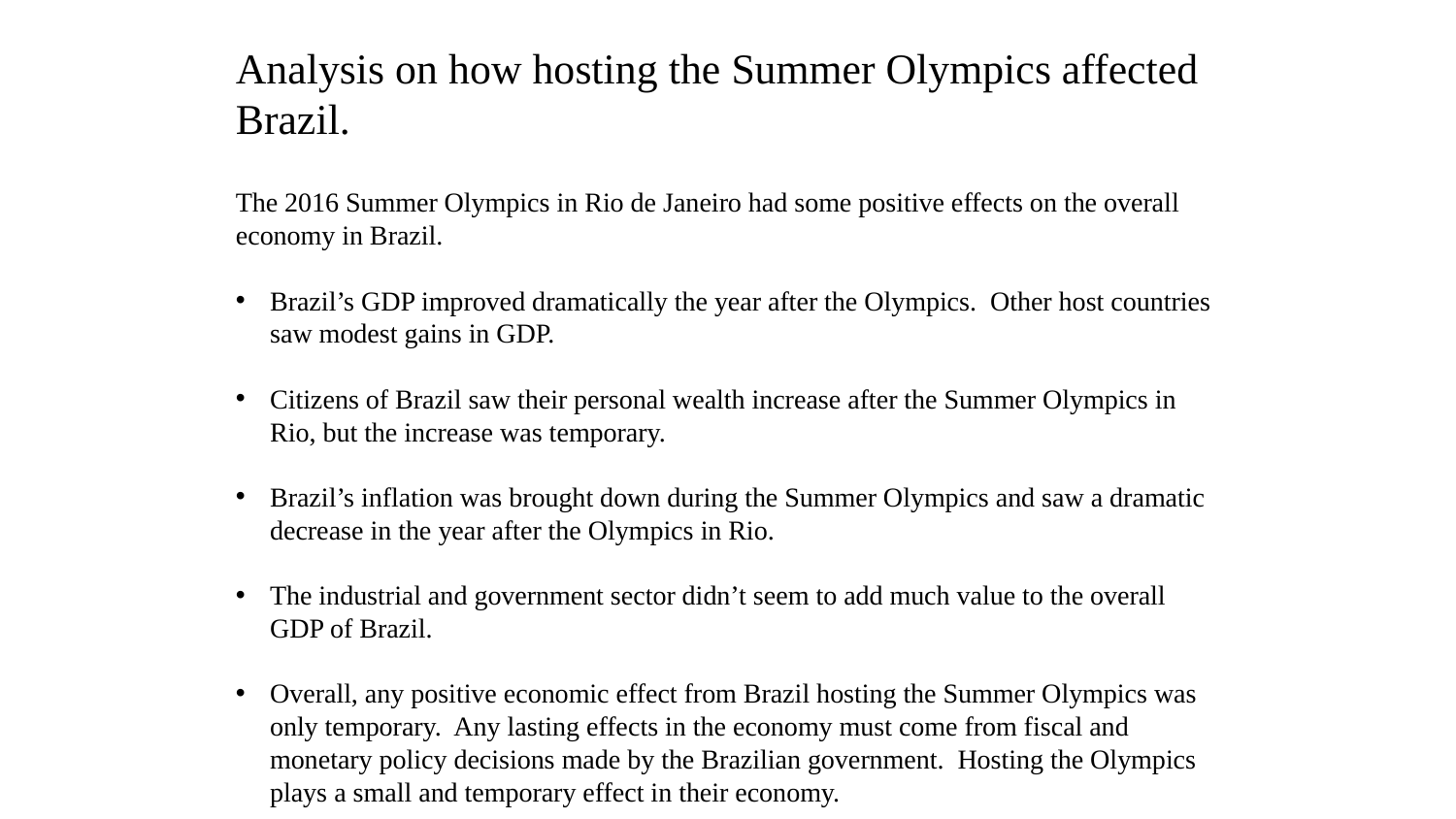

Analysis on how hosting the Summer Olympics affected Brazil.
The 2016 Summer Olympics in Rio de Janeiro had some positive effects on the overall economy in Brazil.

Brazil’s GDP improved dramatically the year after the Olympics.  Other host countries saw modest gains in GDP.

Citizens of Brazil saw their personal wealth increase after the Summer Olympics in Rio, but the increase was temporary.

Brazil’s inflation was brought down during the Summer Olympics and saw a dramatic decrease in the year after the Olympics in Rio.

The industrial and government sector didn’t seem to add much value to the overall GDP of Brazil.

Overall, any positive economic effect from Brazil hosting the Summer Olympics was only temporary.  Any lasting effects in the economy must come from fiscal and monetary policy decisions made by the Brazilian government.  Hosting the Olympics plays a small and temporary effect in their economy.